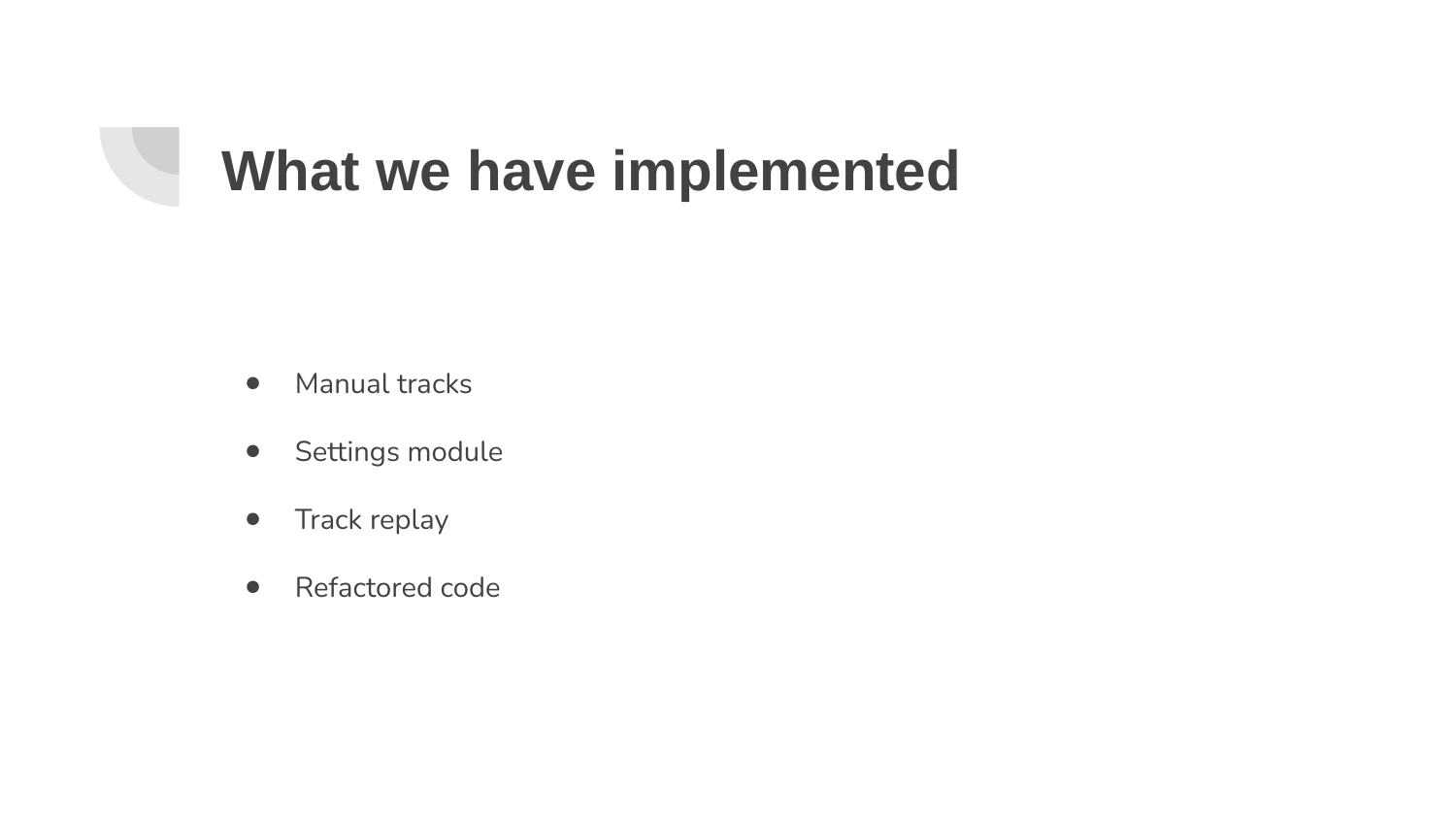

# What we have implemented
Manual tracks
Settings module
Track replay
Refactored code